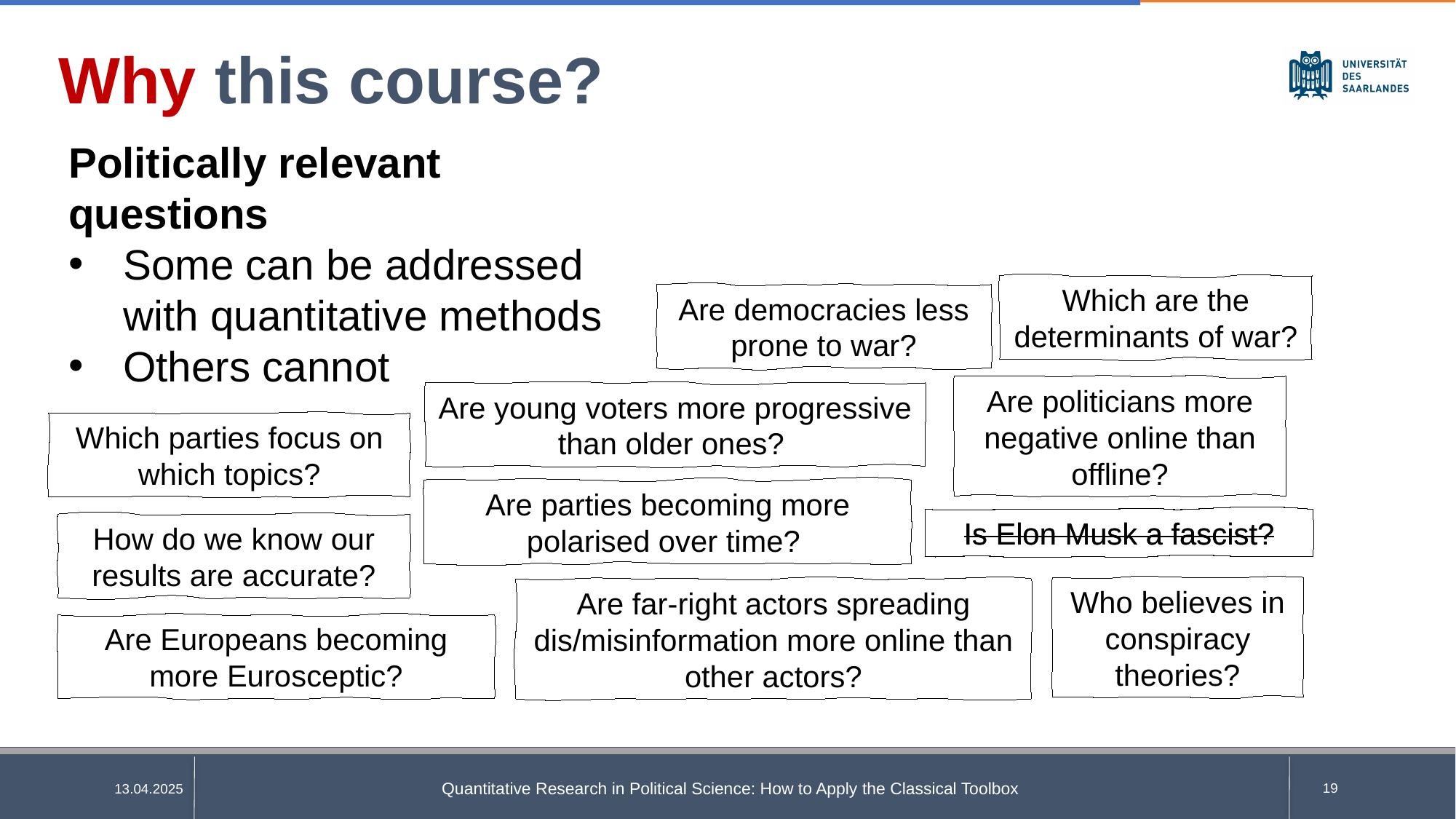

Why this course?
Politically relevant questions
Some can be addressed with quantitative methods
Others cannot

Which are the determinants of war?
Are democracies less prone to war?
Are politicians more negative online than offline?
Are young voters more progressive than older ones?
Which parties focus on which topics?
Are parties becoming more polarised over time?
Is Elon Musk a fascist?
Is Elon Musk a fascist?
How do we know our results are accurate?
Who believes in conspiracy theories?
Are far-right actors spreading dis/misinformation more online than other actors?
Are Europeans becoming more Eurosceptic?
Quantitative Research in Political Science: How to Apply the Classical Toolbox
19
13.04.2025